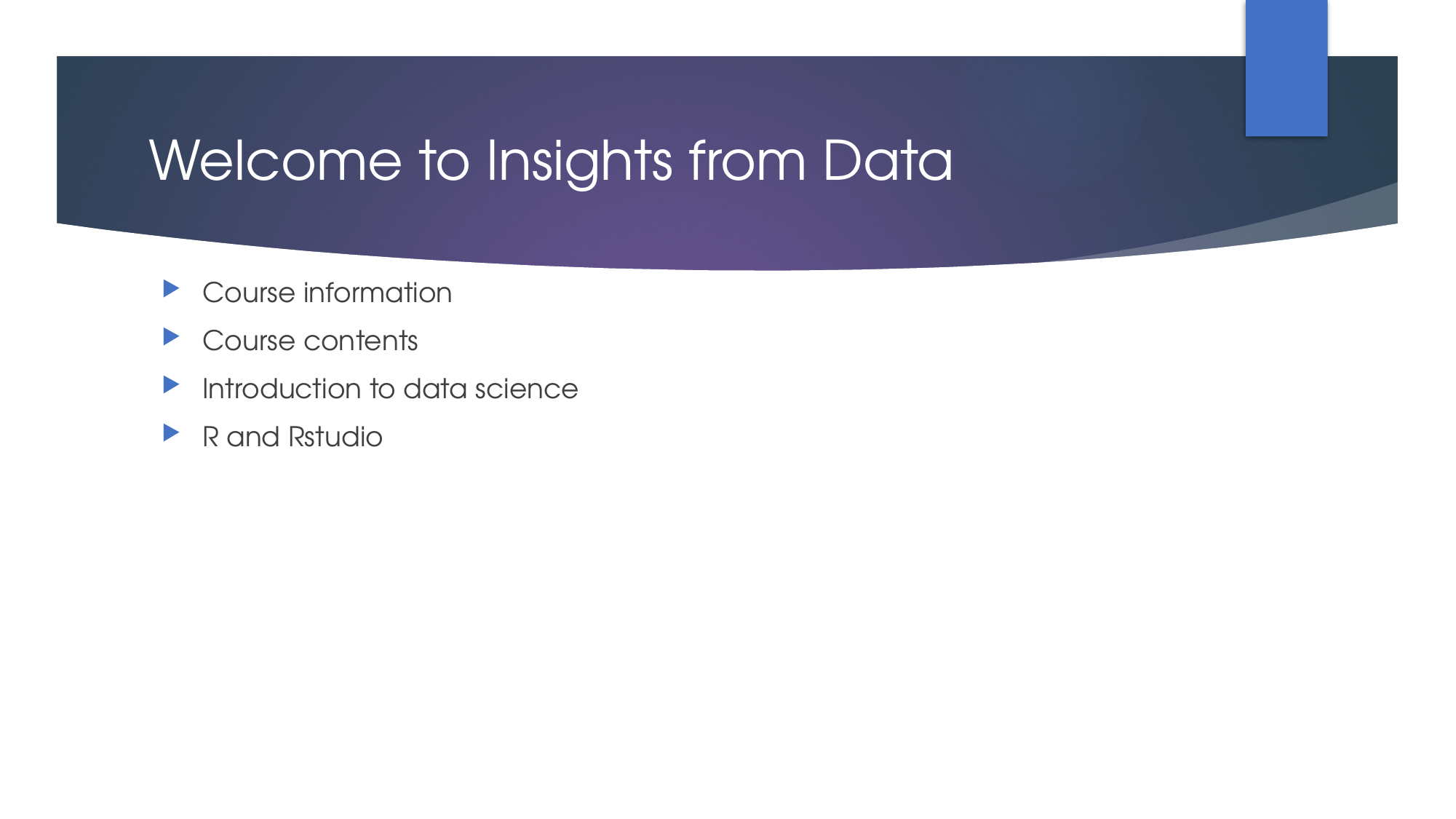

# Welcome to Insights from Data
Course information
Course contents
Introduction to data science
R and Rstudio